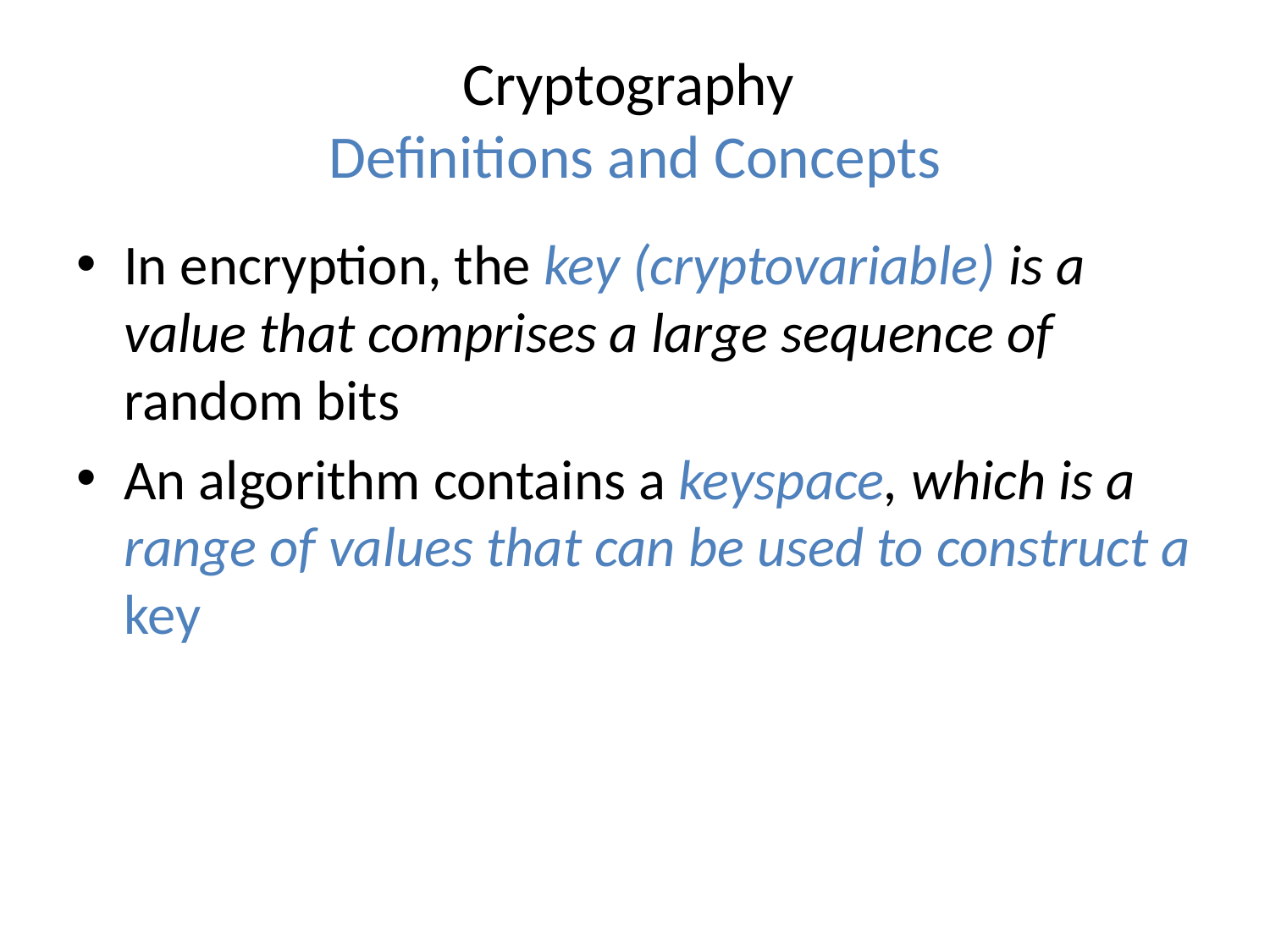

# Cryptography Definitions and Concepts
In encryption, the key (cryptovariable) is a value that comprises a large sequence of random bits
An algorithm contains a keyspace, which is a range of values that can be used to construct a key